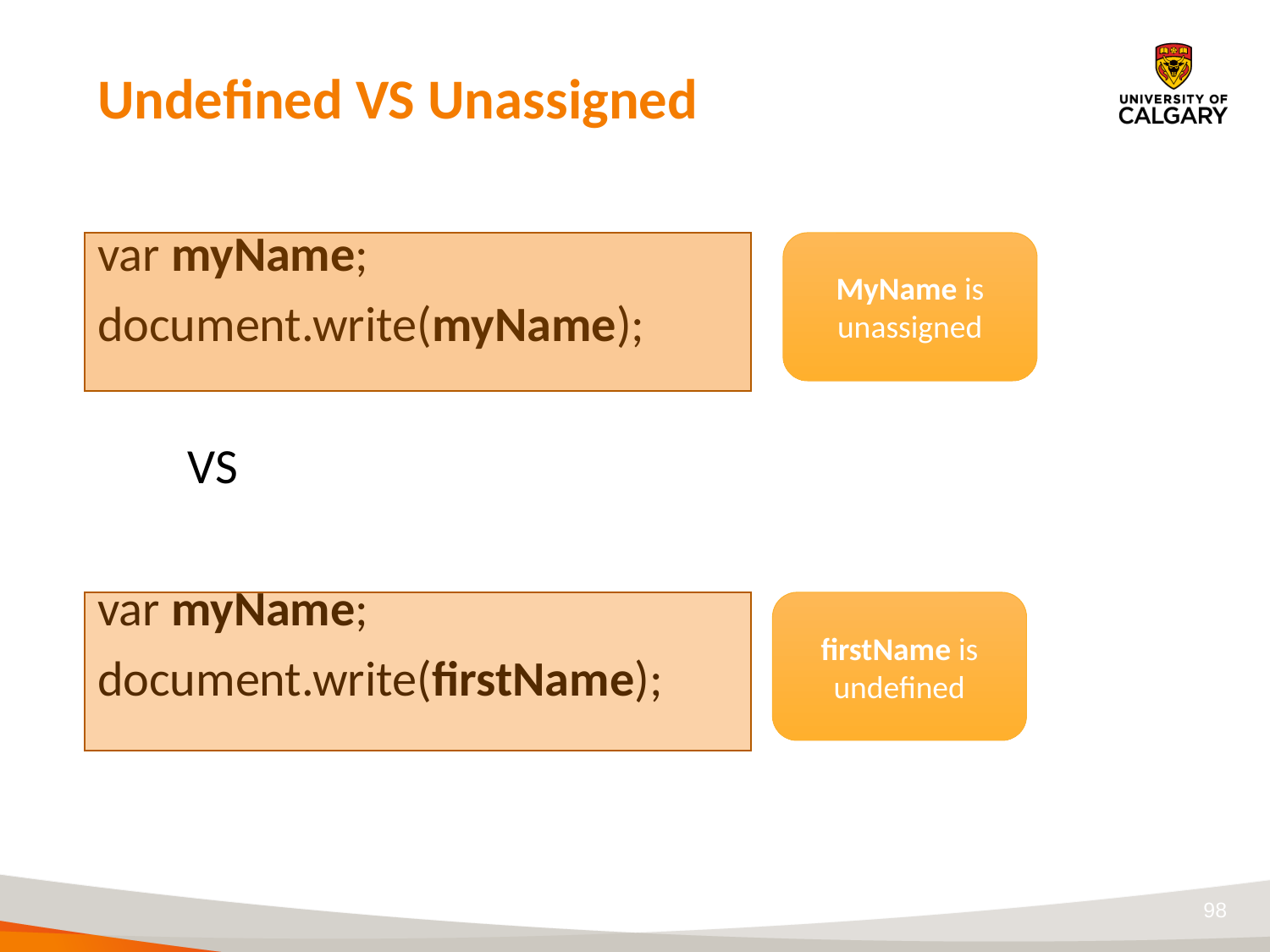

# Undefined VS Unassigned
var myName;
document.write(myName);

        VS

var myName;
document.write(firstName);

MyName is unassigned

firstName is undefined
98